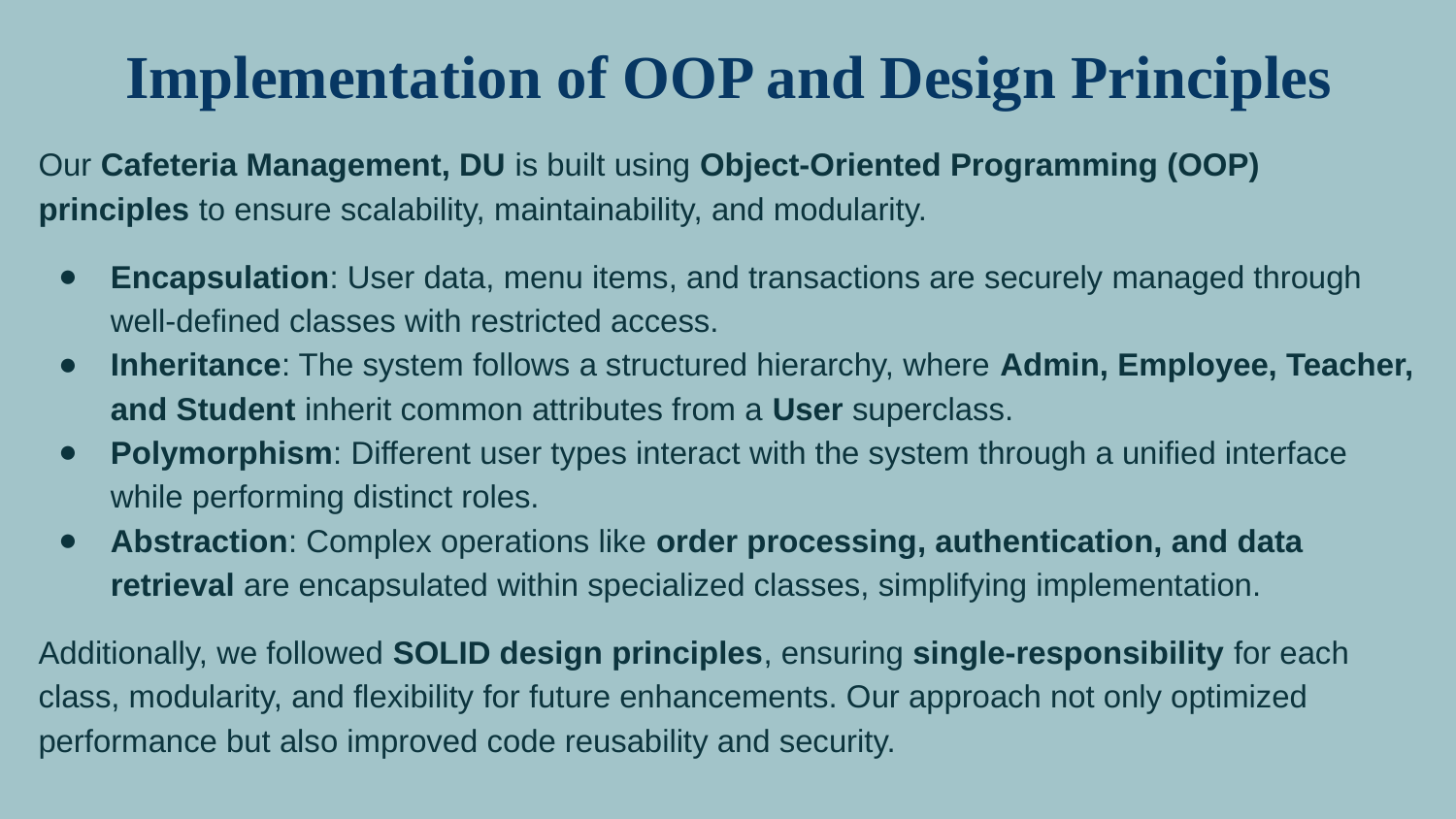

# Implementation of OOP and Design Principles
Our Cafeteria Management, DU is built using Object-Oriented Programming (OOP) principles to ensure scalability, maintainability, and modularity.
Encapsulation: User data, menu items, and transactions are securely managed through well-defined classes with restricted access.
Inheritance: The system follows a structured hierarchy, where Admin, Employee, Teacher, and Student inherit common attributes from a User superclass.
Polymorphism: Different user types interact with the system through a unified interface while performing distinct roles.
Abstraction: Complex operations like order processing, authentication, and data retrieval are encapsulated within specialized classes, simplifying implementation.
Additionally, we followed SOLID design principles, ensuring single-responsibility for each class, modularity, and flexibility for future enhancements. Our approach not only optimized performance but also improved code reusability and security.